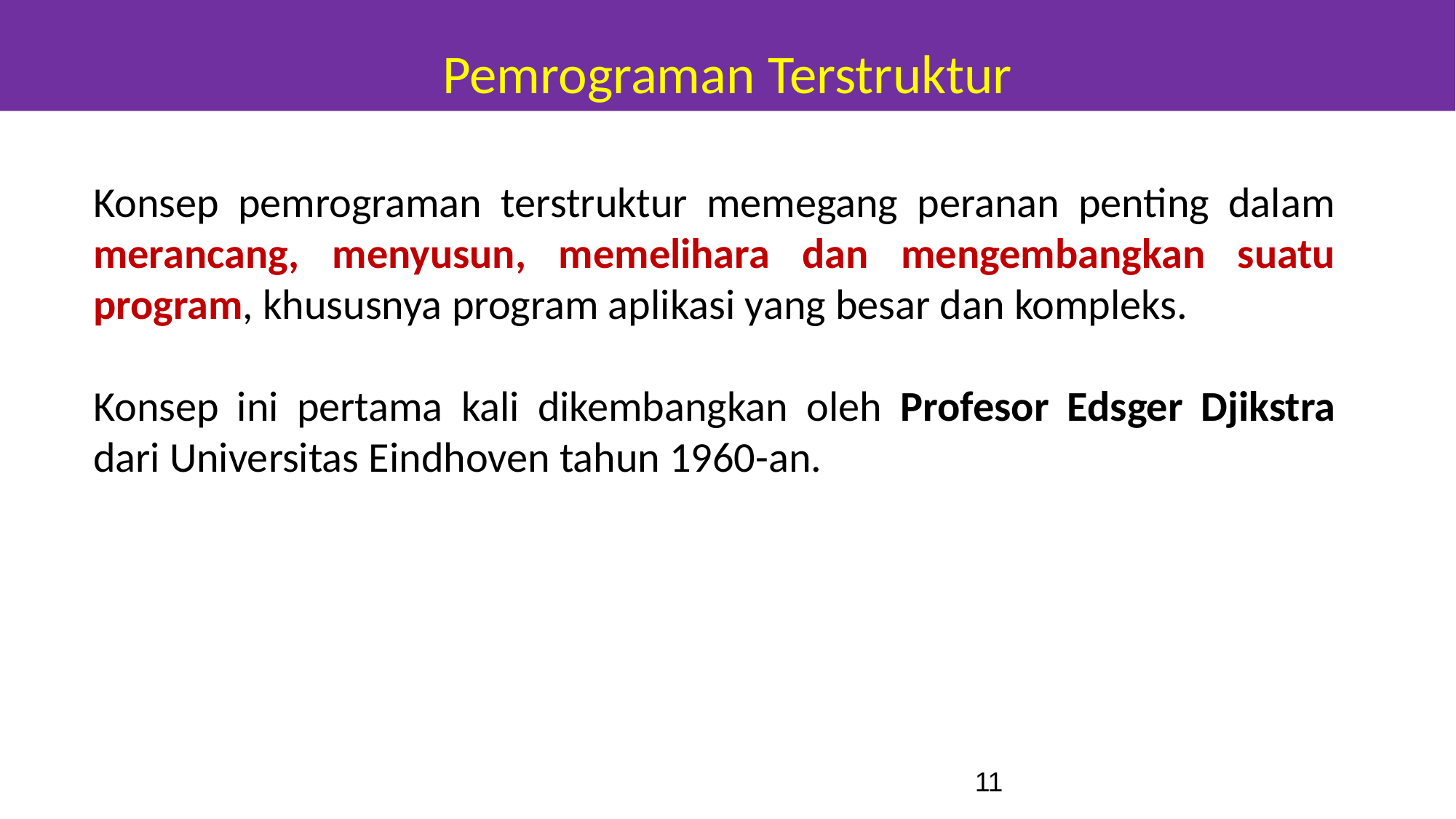

Pemrograman Terstruktur
Konsep pemrograman terstruktur memegang peranan penting dalam merancang, menyusun, memelihara dan mengembangkan suatu program, khususnya program aplikasi yang besar dan kompleks.

Konsep ini pertama kali dikembangkan oleh Profesor Edsger Djikstra dari Universitas Eindhoven tahun 1960-an.

11